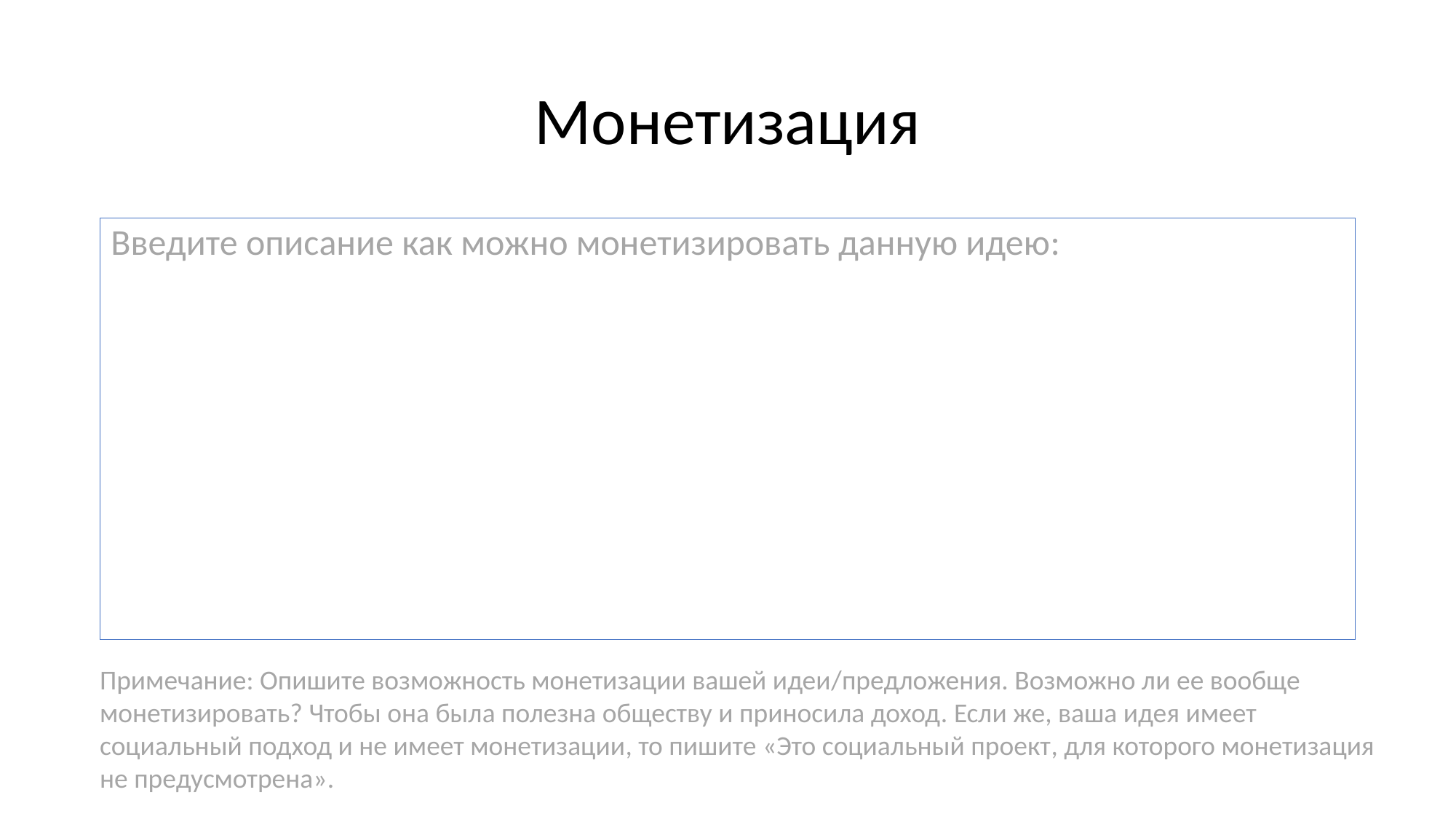

# Монетизация
Введите описание как можно монетизировать данную идею:
Примечание: Опишите возможность монетизации вашей идеи/предложения. Возможно ли ее вообще монетизировать? Чтобы она была полезна обществу и приносила доход. Если же, ваша идея имеет социальный подход и не имеет монетизации, то пишите «Это социальный проект, для которого монетизация не предусмотрена».